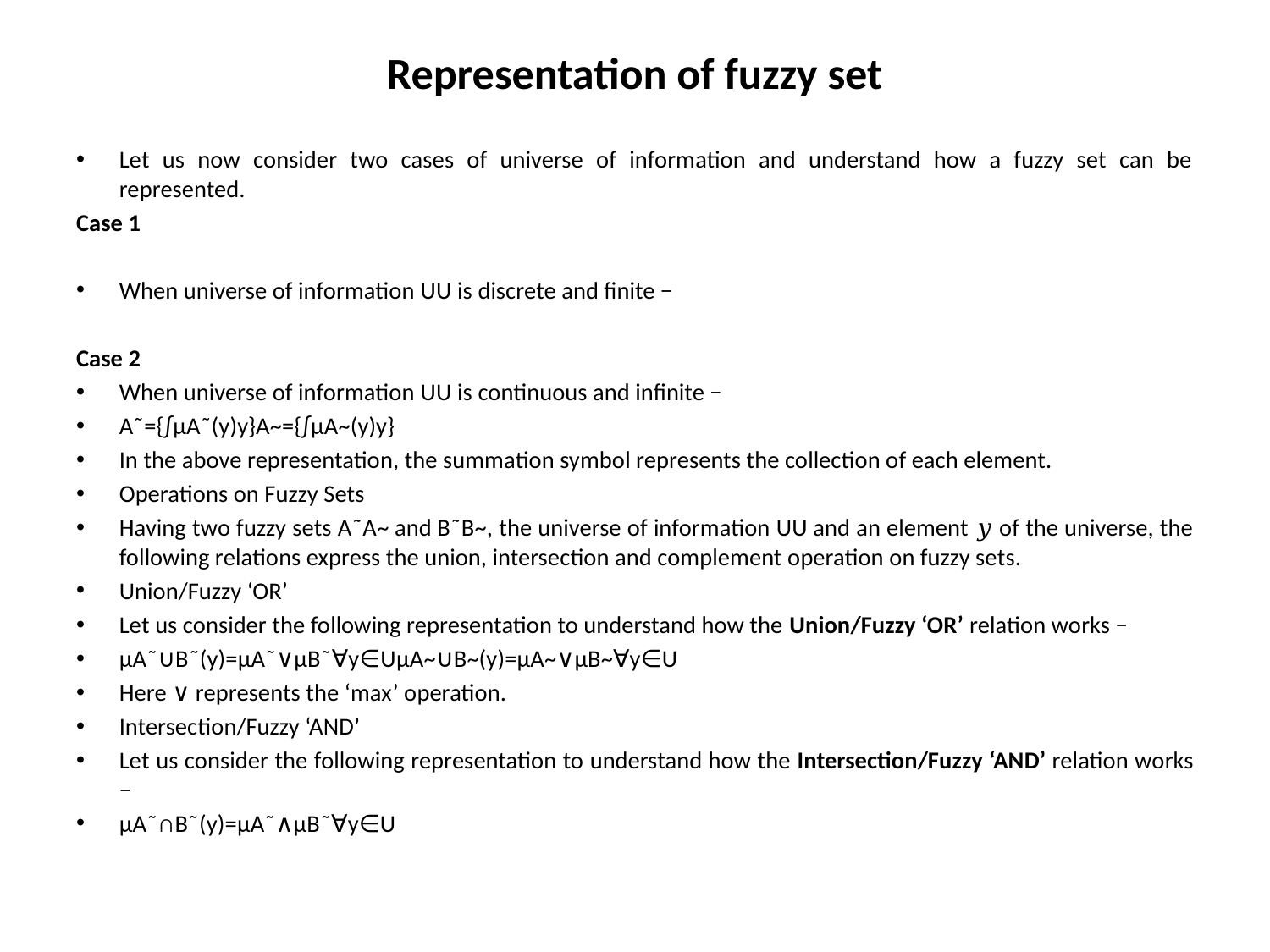

# Representation of fuzzy set
Let us now consider two cases of universe of information and understand how a fuzzy set can be represented.
Case 1

When universe of information UU is discrete and finite −

Case 2
When universe of information UU is continuous and infinite −
A˜={∫μA˜(y)y}A~={∫μA~(y)y}
In the above representation, the summation symbol represents the collection of each element.
Operations on Fuzzy Sets
Having two fuzzy sets A˜A~ and B˜B~, the universe of information UU and an element 𝑦 of the universe, the following relations express the union, intersection and complement operation on fuzzy sets.
Union/Fuzzy ‘OR’
Let us consider the following representation to understand how the Union/Fuzzy ‘OR’ relation works −
μA˜∪B˜(y)=μA˜∨μB˜∀y∈UμA~∪B~(y)=μA~∨μB~∀y∈U
Here ∨ represents the ‘max’ operation.
Intersection/Fuzzy ‘AND’
Let us consider the following representation to understand how the Intersection/Fuzzy ‘AND’ relation works −
μA˜∩B˜(y)=μA˜∧μB˜∀y∈U